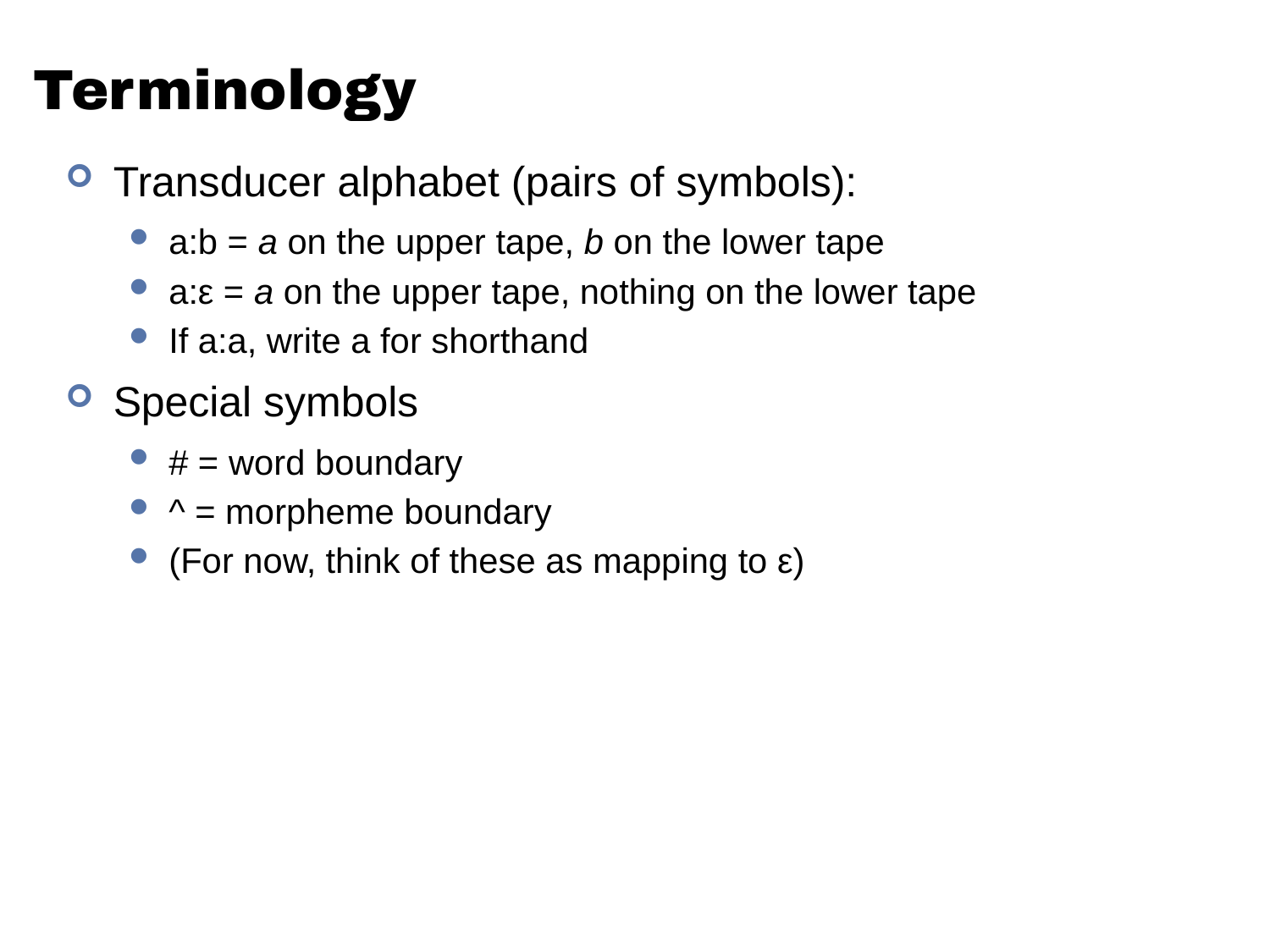

# Terminology
Transducer alphabet (pairs of symbols):
a:b = a on the upper tape, b on the lower tape
a:ε = a on the upper tape, nothing on the lower tape
If a:a, write a for shorthand
Special symbols
# = word boundary
^ = morpheme boundary
(For now, think of these as mapping to ε)